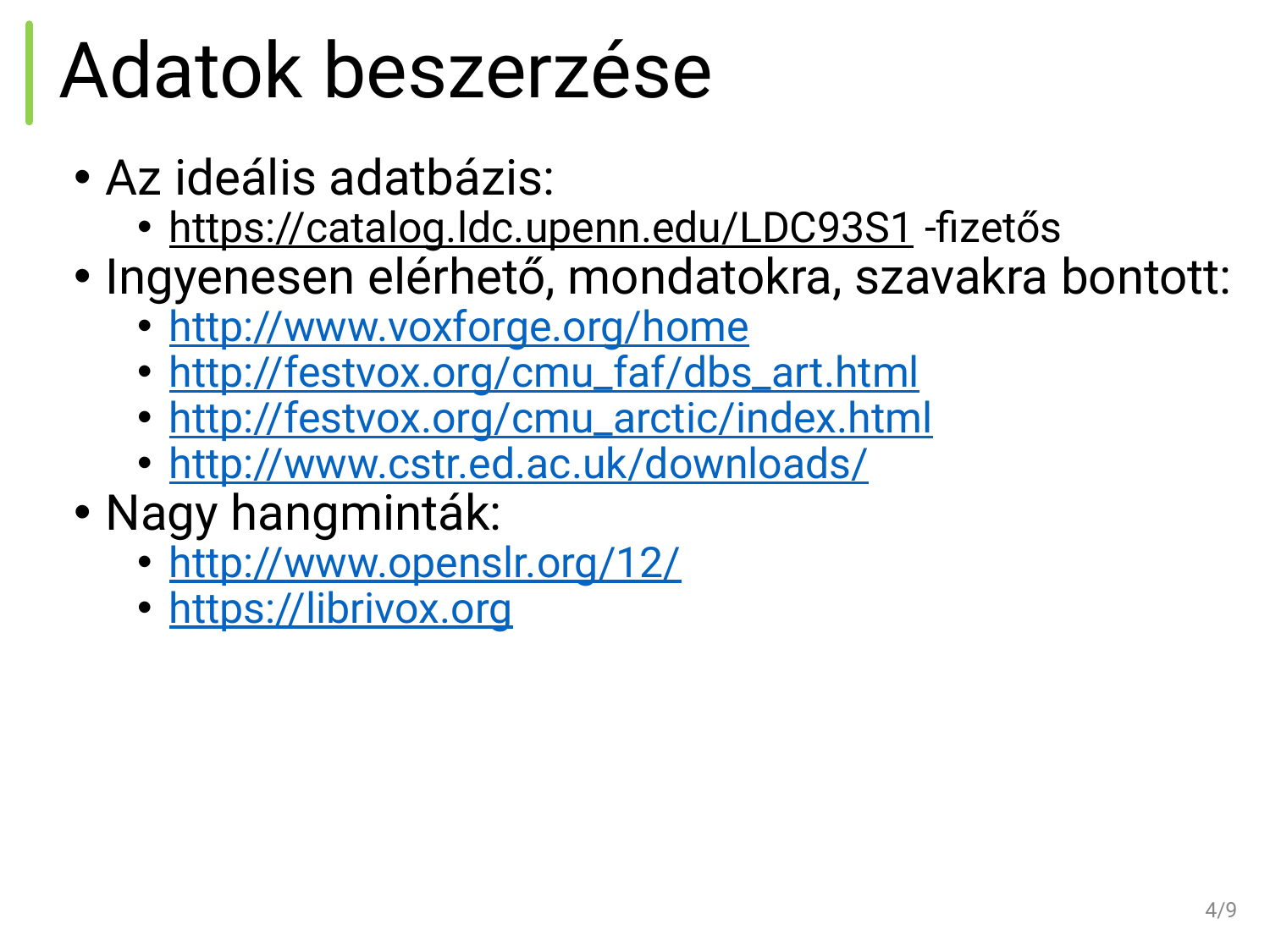

# Adatok beszerzése
Az ideális adatbázis:
https://catalog.ldc.upenn.edu/LDC93S1 -fizetős
Ingyenesen elérhető, mondatokra, szavakra bontott:
http://www.voxforge.org/home
http://festvox.org/cmu_faf/dbs_art.html
http://festvox.org/cmu_arctic/index.html
http://www.cstr.ed.ac.uk/downloads/
Nagy hangminták:
http://www.openslr.org/12/
https://librivox.org

4/9